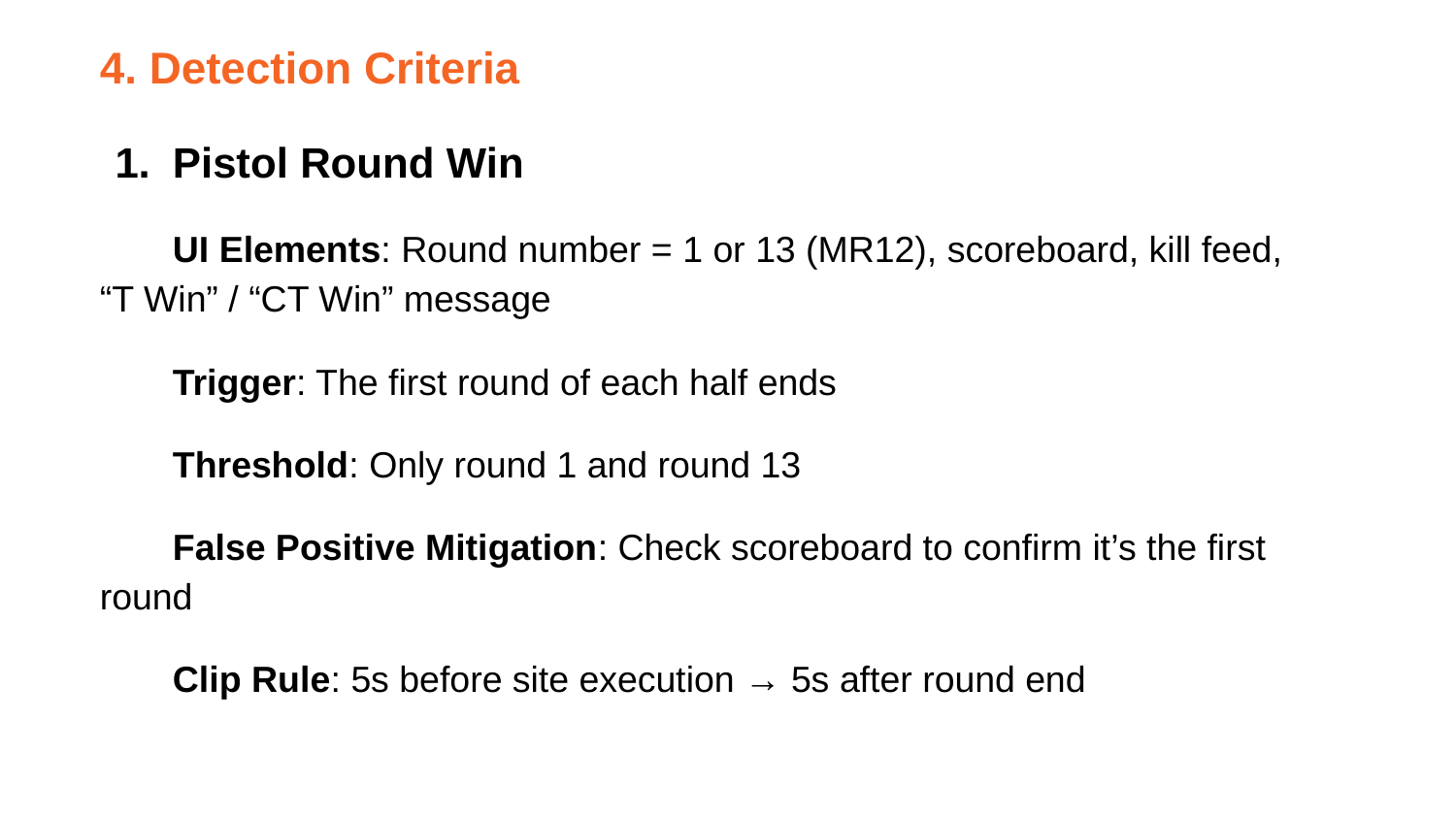

4. Detection Criteria
Pistol Round Win
UI Elements: Round number = 1 or 13 (MR12), scoreboard, kill feed, “T Win” / “CT Win” message
Trigger: The first round of each half ends
Threshold: Only round 1 and round 13
False Positive Mitigation: Check scoreboard to confirm it’s the first round
Clip Rule: 5s before site execution → 5s after round end